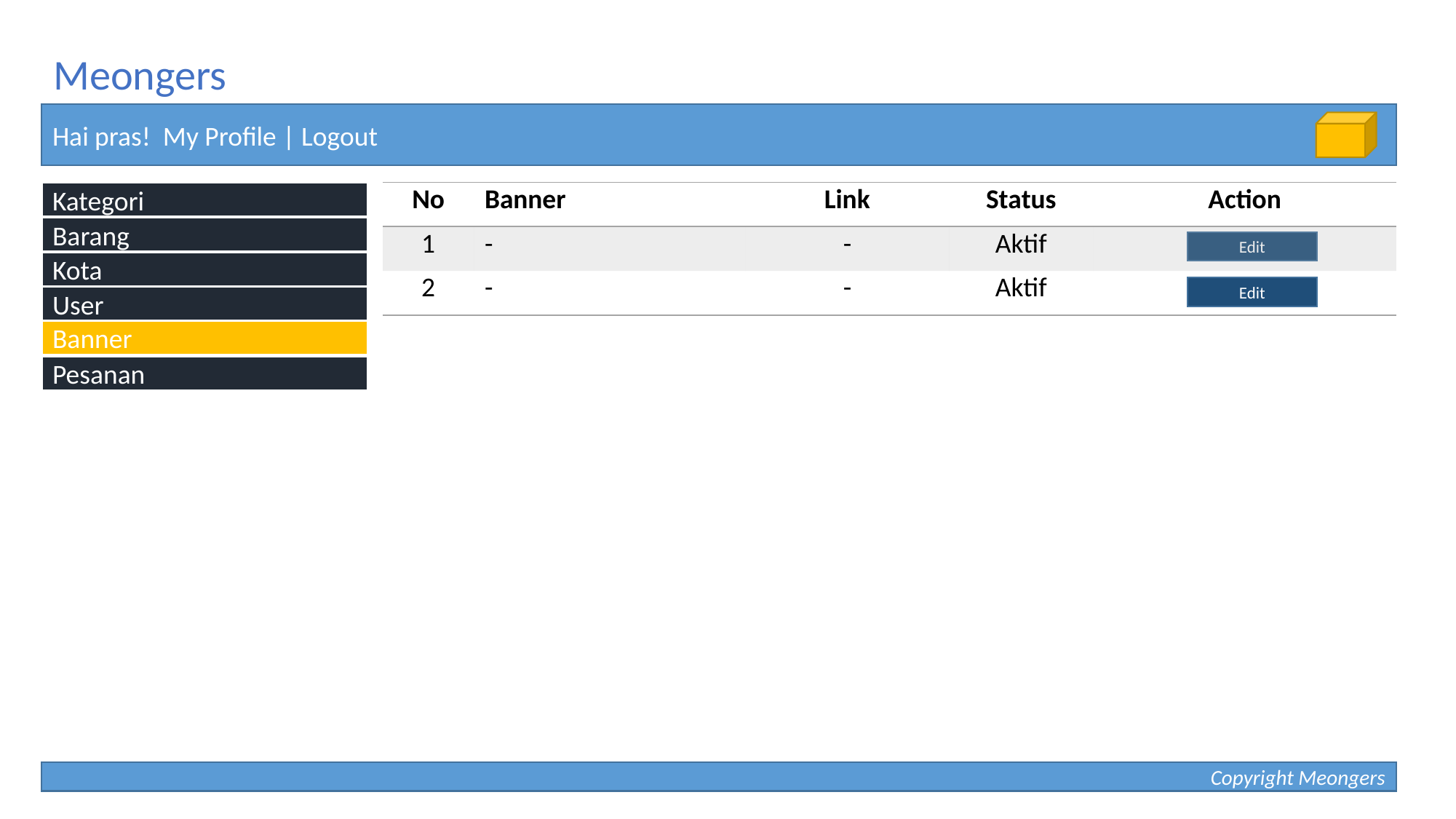

Meongers
Hai pras!  My Profile | Logout

Kategori
| No | Banner | Link | Status | Action |
| --- | --- | --- | --- | --- |
| 1 | - | - | Aktif |  |
| 2 | - | - | Aktif |  |
Barang
Edit
Kota
Edit
User
Banner
Pesanan
Copyright Meongers